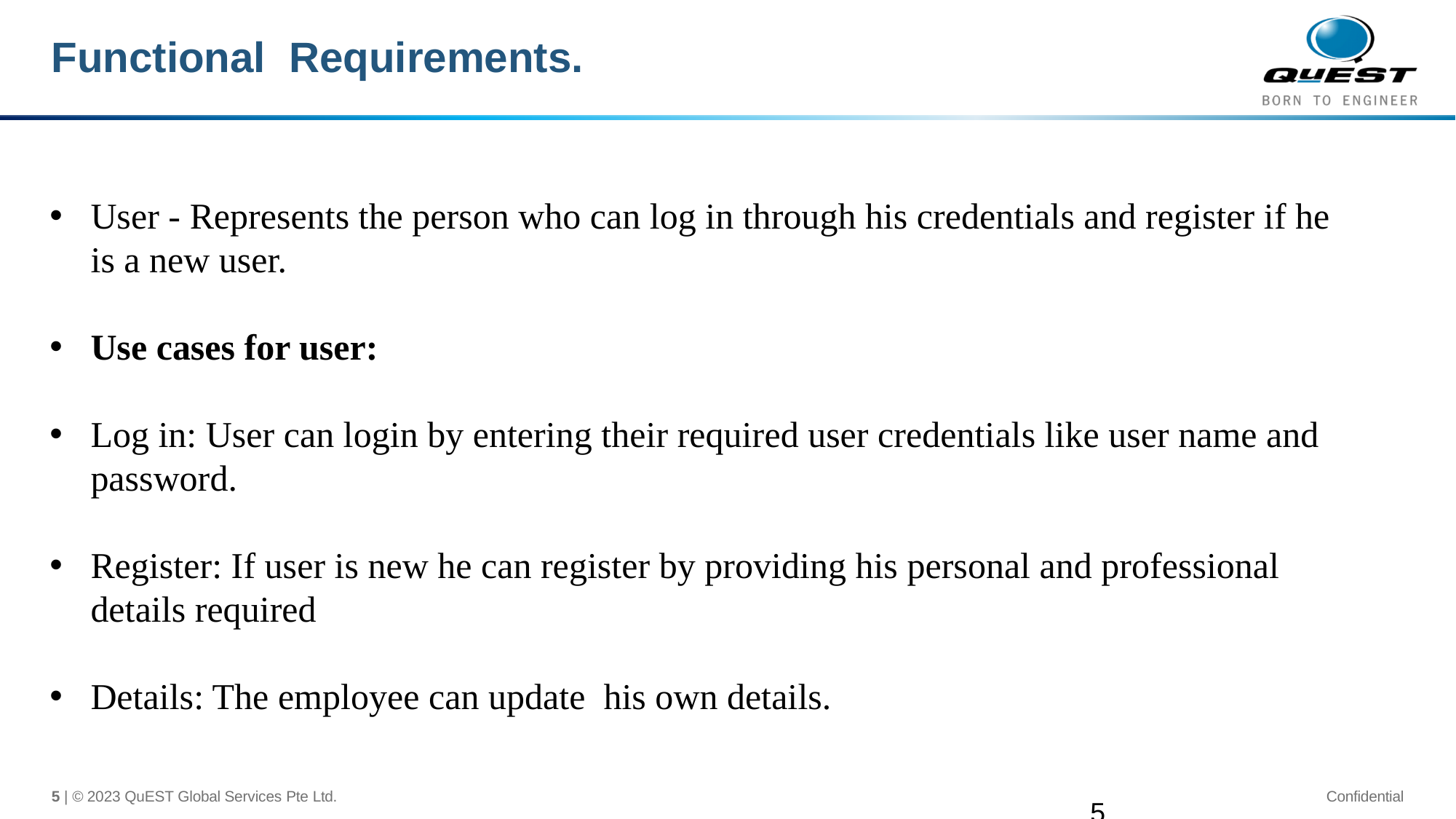

# Functional  Requirements.

User - Represents the person who can log in through his credentials and register if he is a new user.

Use cases for user:

Log in: User can login by entering their required user credentials like user name and password.

Register: If user is new he can register by providing his personal and professional details required

Details: The employee can update  his own details.

5 | © 2023 QuEST Global Services Pte Ltd.
Confidential
5